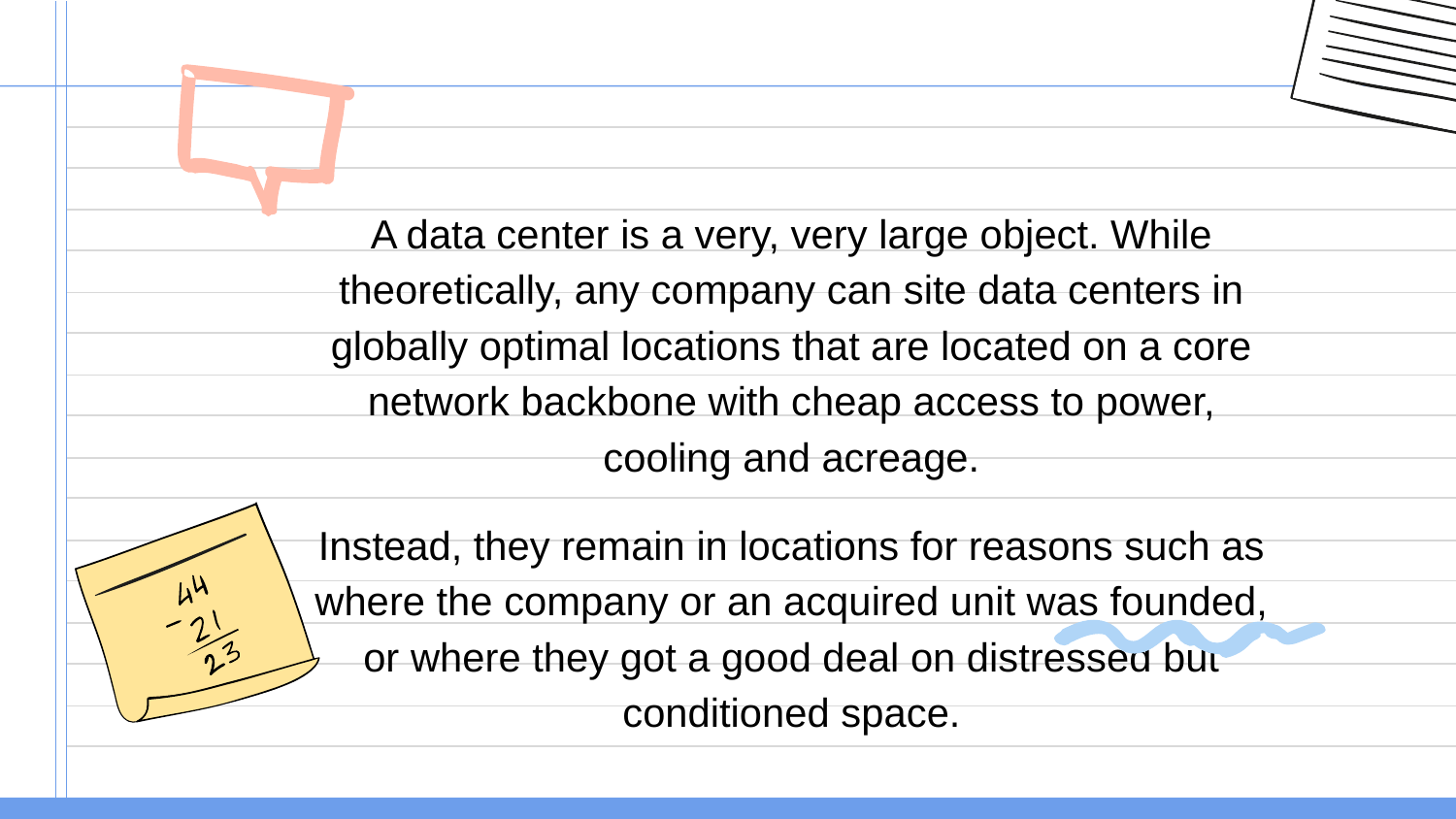

# A data center is a very, very large object. While theoretically, any company can site data centers in globally optimal locations that are located on a core network backbone with cheap access to power, cooling and acreage.
Instead, they remain in locations for reasons such as where the company or an acquired unit was founded, or where they got a good deal on distressed but conditioned space.